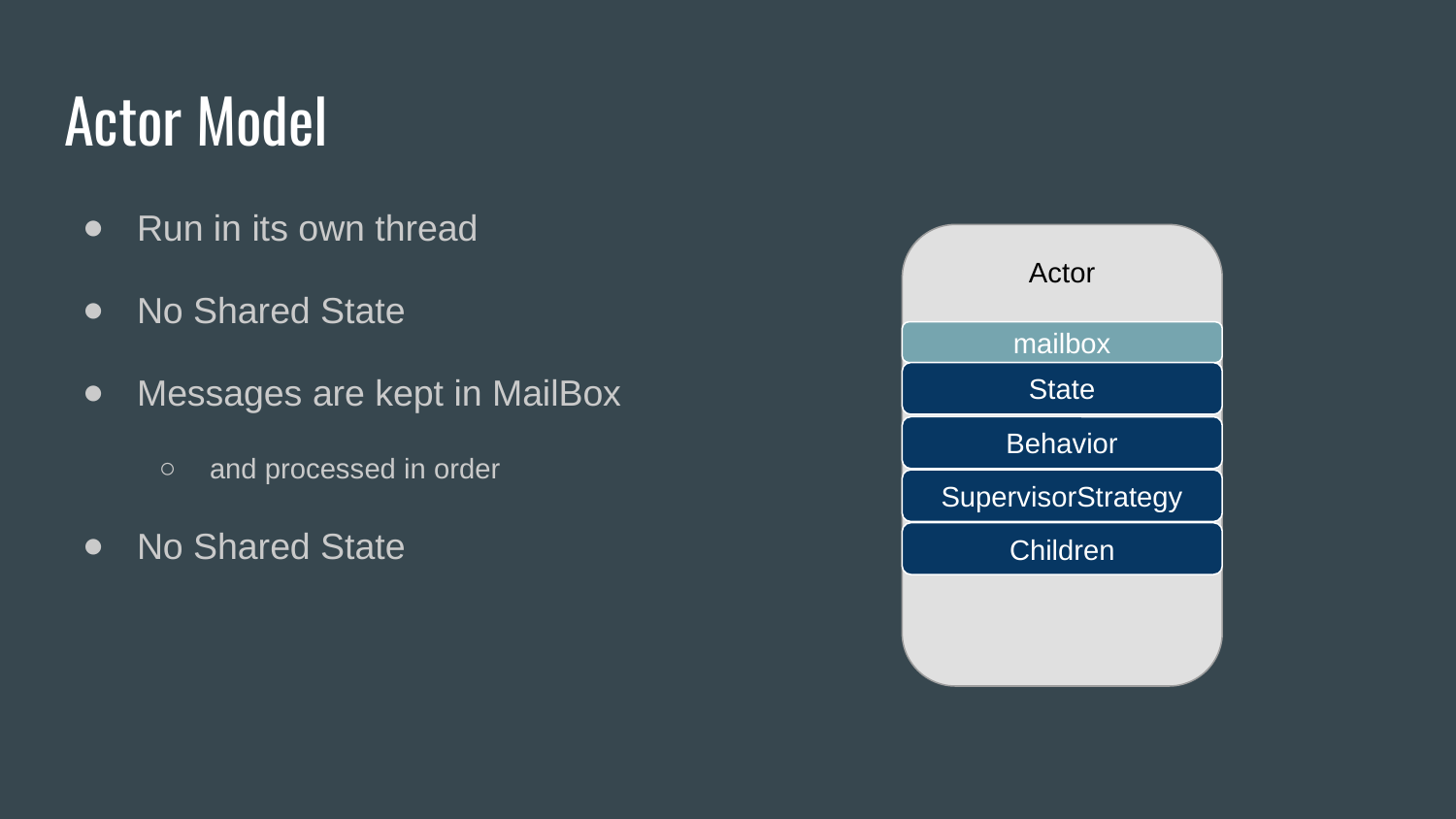

# Actor Model
Run in its own thread
No Shared State
Messages are kept in MailBox
and processed in order
No Shared State
Actor
mailbox
State
Behavior
SupervisorStrategy
Children